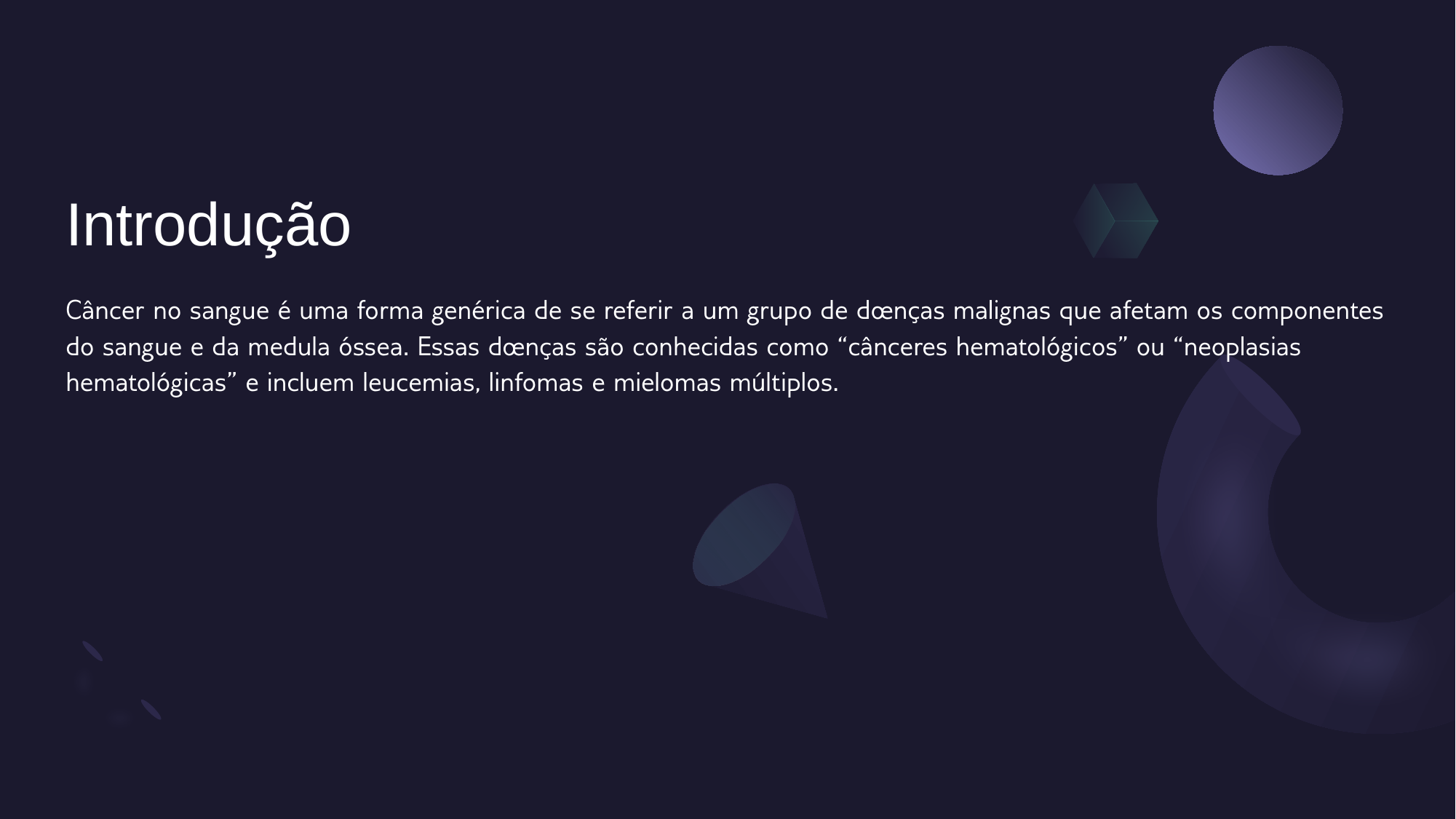

# Introdução
Câncer no sangue é uma forma genérica de se referir a um grupo de doenças malignas que afetam os componentes do sangue e da medula óssea. Essas doenças são conhecidas como “cânceres hematológicos” ou “neoplasias hematológicas” e incluem leucemias, linfomas e mielomas múltiplos.